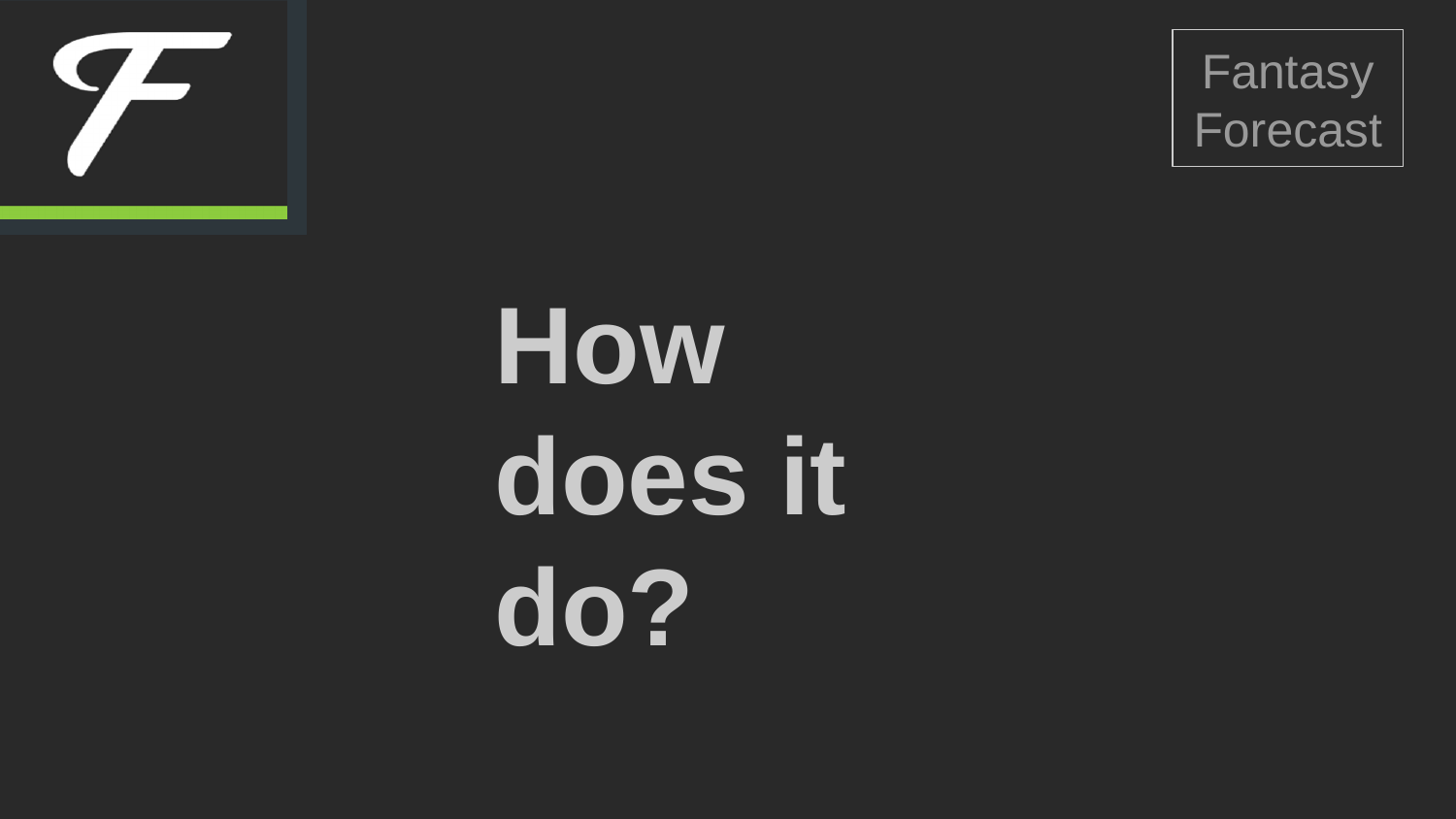

Fantasy Forecast
# How does it do?